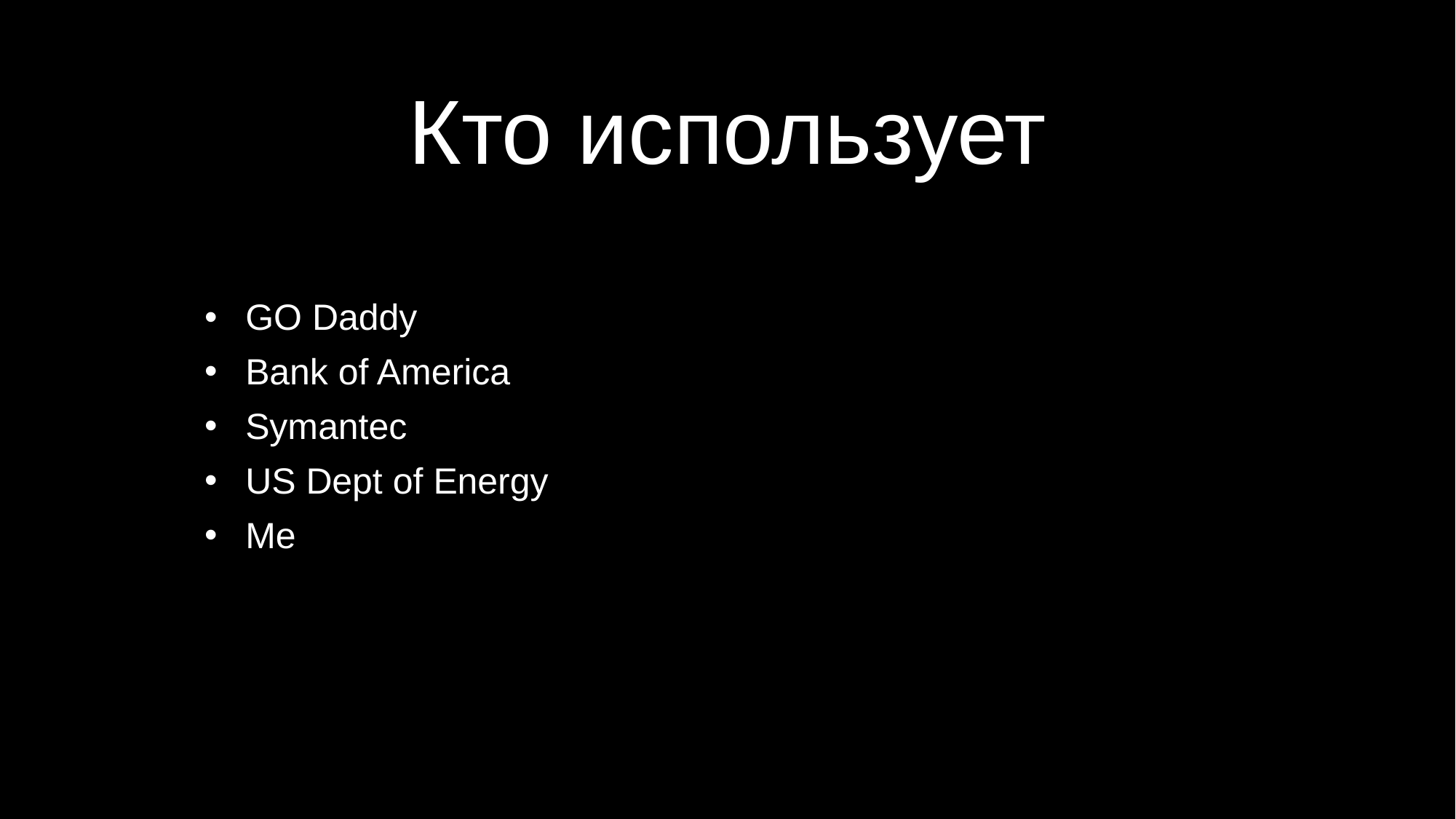

# Кто использует
GO Daddy
Bank of America
Symantec
US Dept of Energy
Me